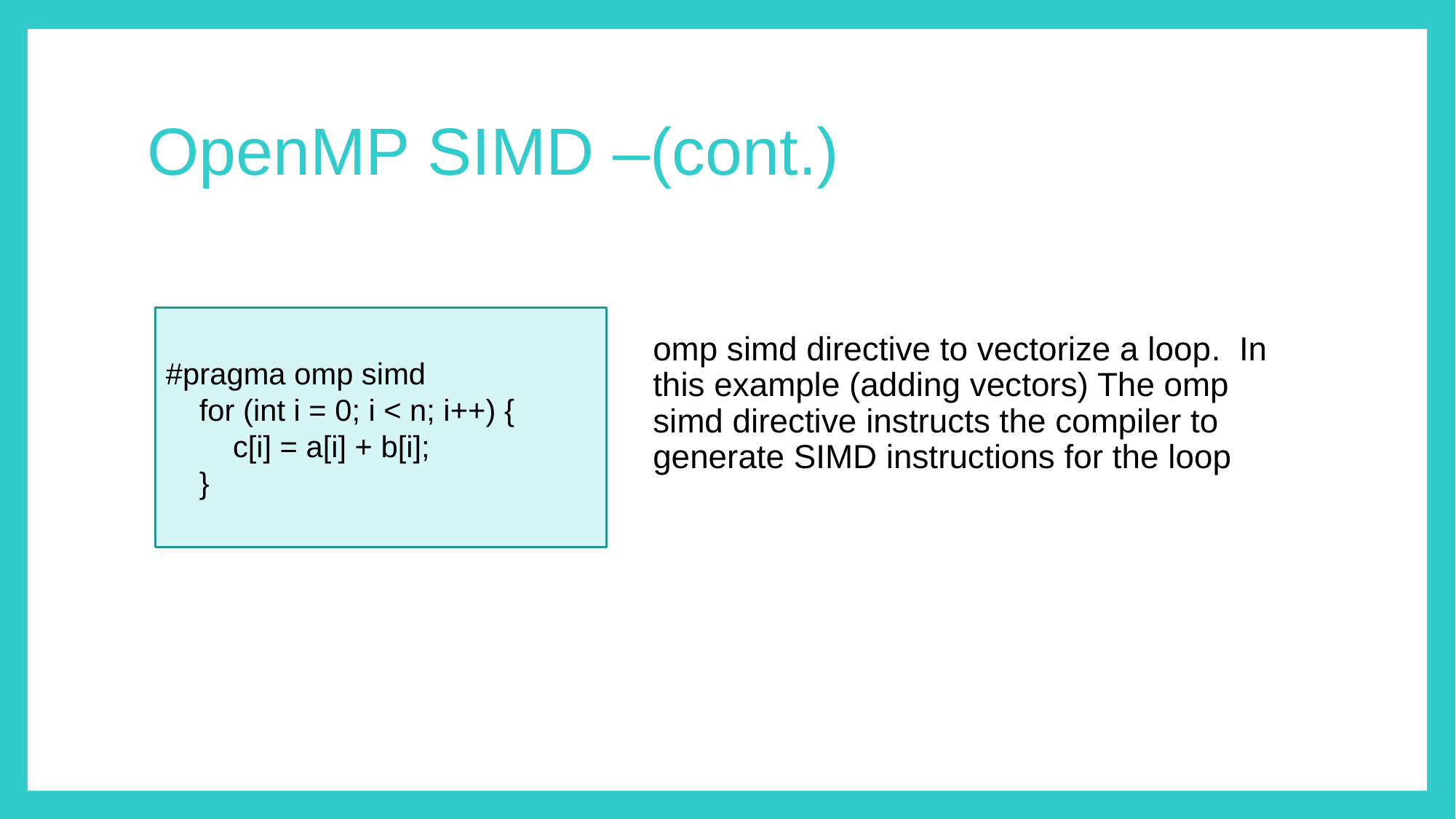

# OpenMP SIMD –(cont.)
#pragma omp simd
    for (int i = 0; i < n; i++) {
        c[i] = a[i] + b[i];
    }
omp simd directive to vectorize a loop.  In this example (adding vectors) The omp simd directive instructs the compiler to generate SIMD instructions for the loop